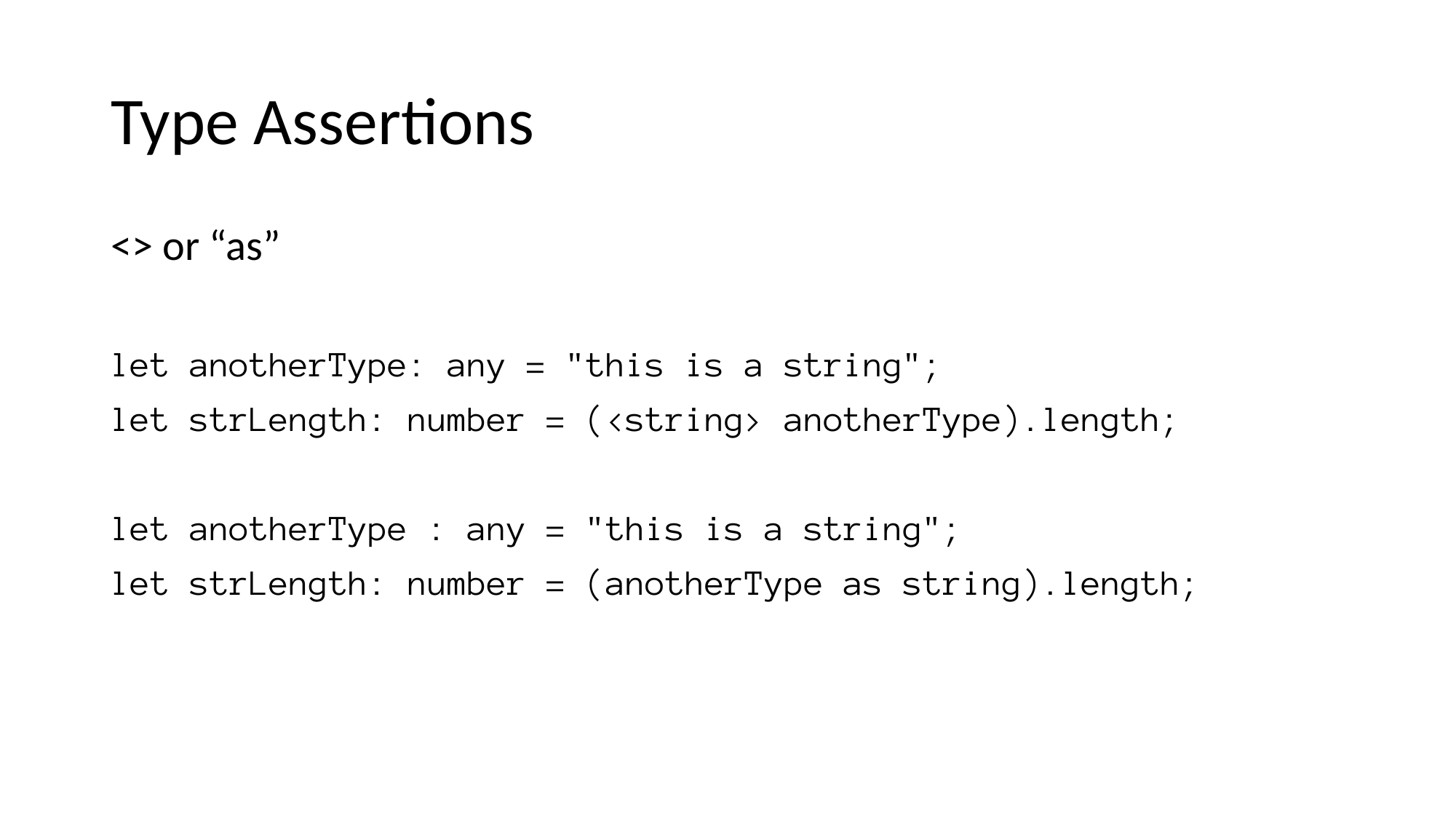

# Type Assertions
<> or “as”

let anotherType: any = "this is a string";
let strLength: number = (<string> anotherType).length;

let anotherType : any = "this is a string";
let strLength: number = (anotherType as string).length;